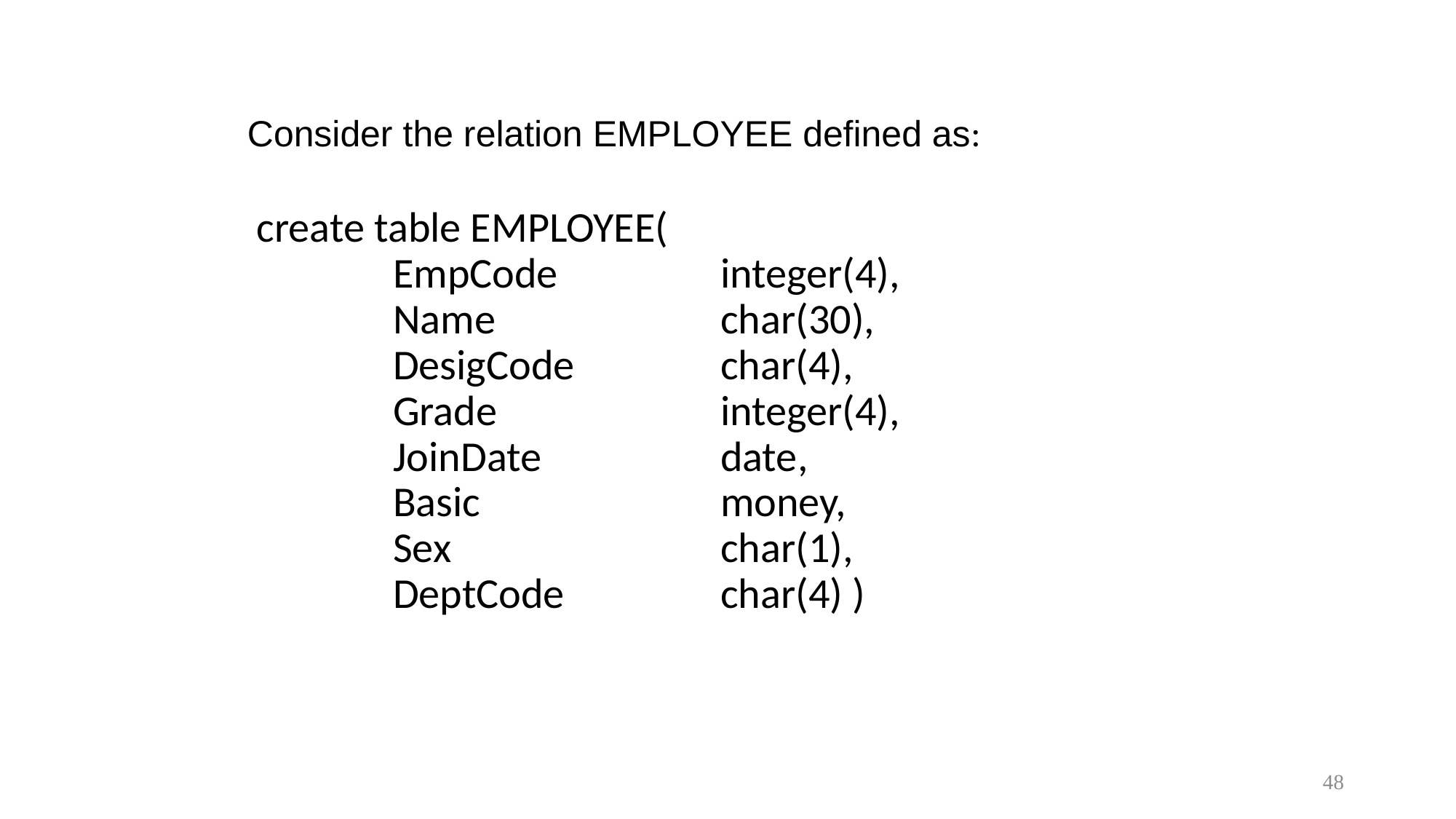

# Consider the relation EMPLOYEE defined as:
create table EMPLOYEE(
	EmpCode  		integer(4),
	Name 		char(30),
	DesigCode		char(4),
	Grade			integer(4),
 	JoinDate 		date,
	Basic			money,
 	Sex 			char(1),
	DeptCode		char(4) )
48